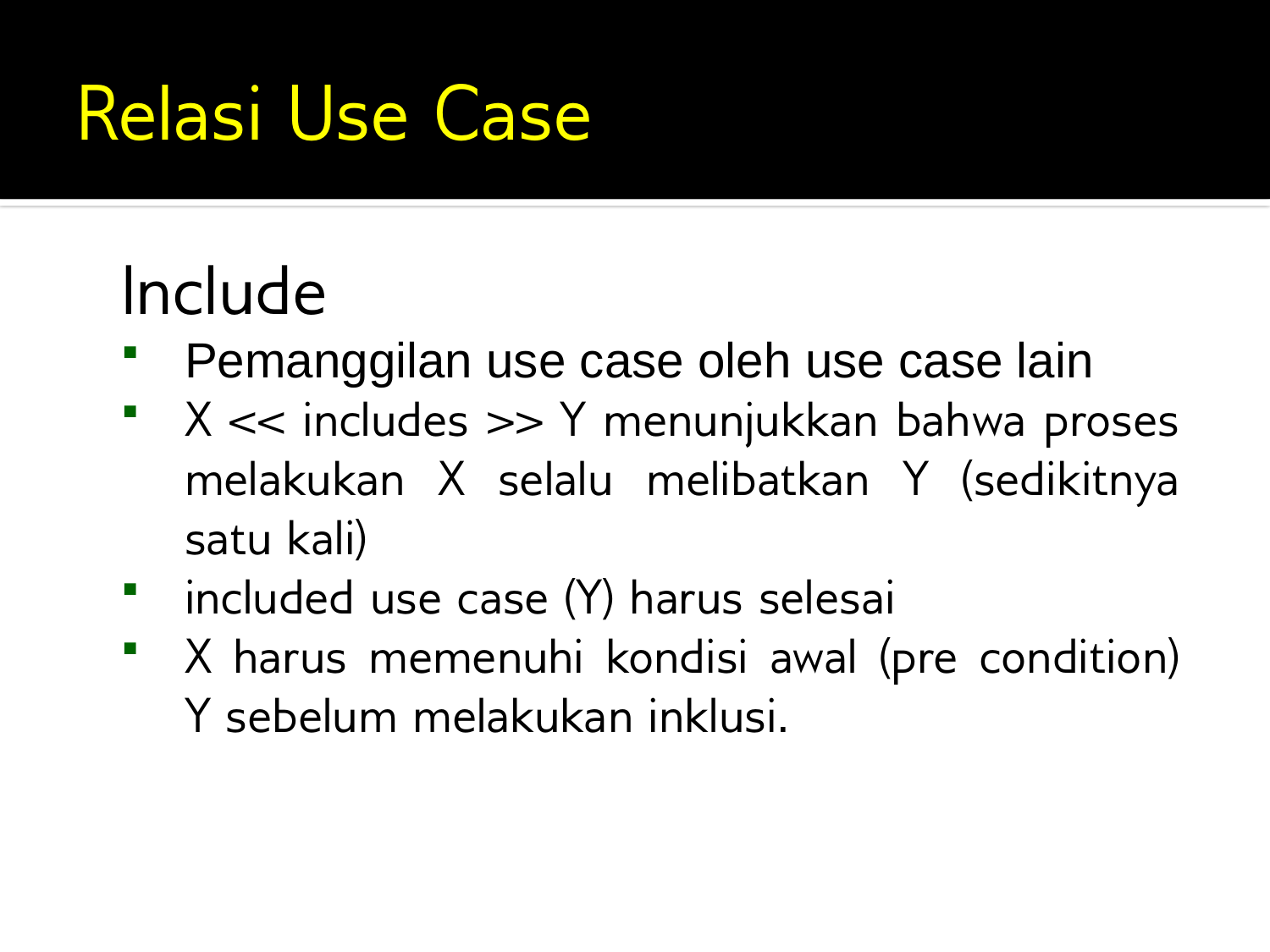

# Relasi Use Case
Include
Pemanggilan use case oleh use case lain
X << includes >> Y menunjukkan bahwa proses melakukan X selalu melibatkan Y (sedikitnya satu kali)
included use case (Y) harus selesai
X harus memenuhi kondisi awal (pre condition) Y sebelum melakukan inklusi.